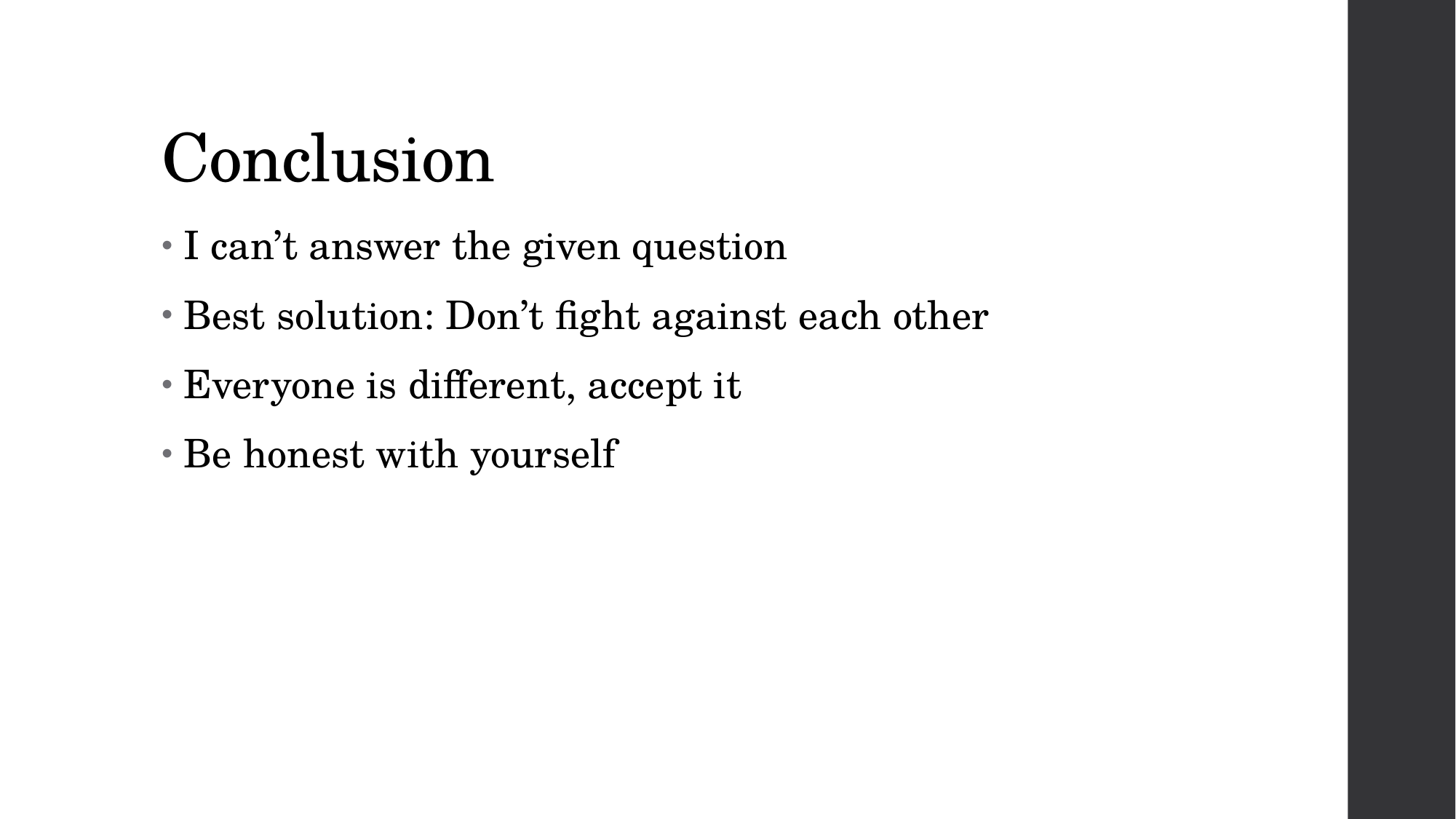

# Conclusion
I can’t answer the given question
Best solution: Don’t fight against each other
Everyone is different, accept it
Be honest with yourself